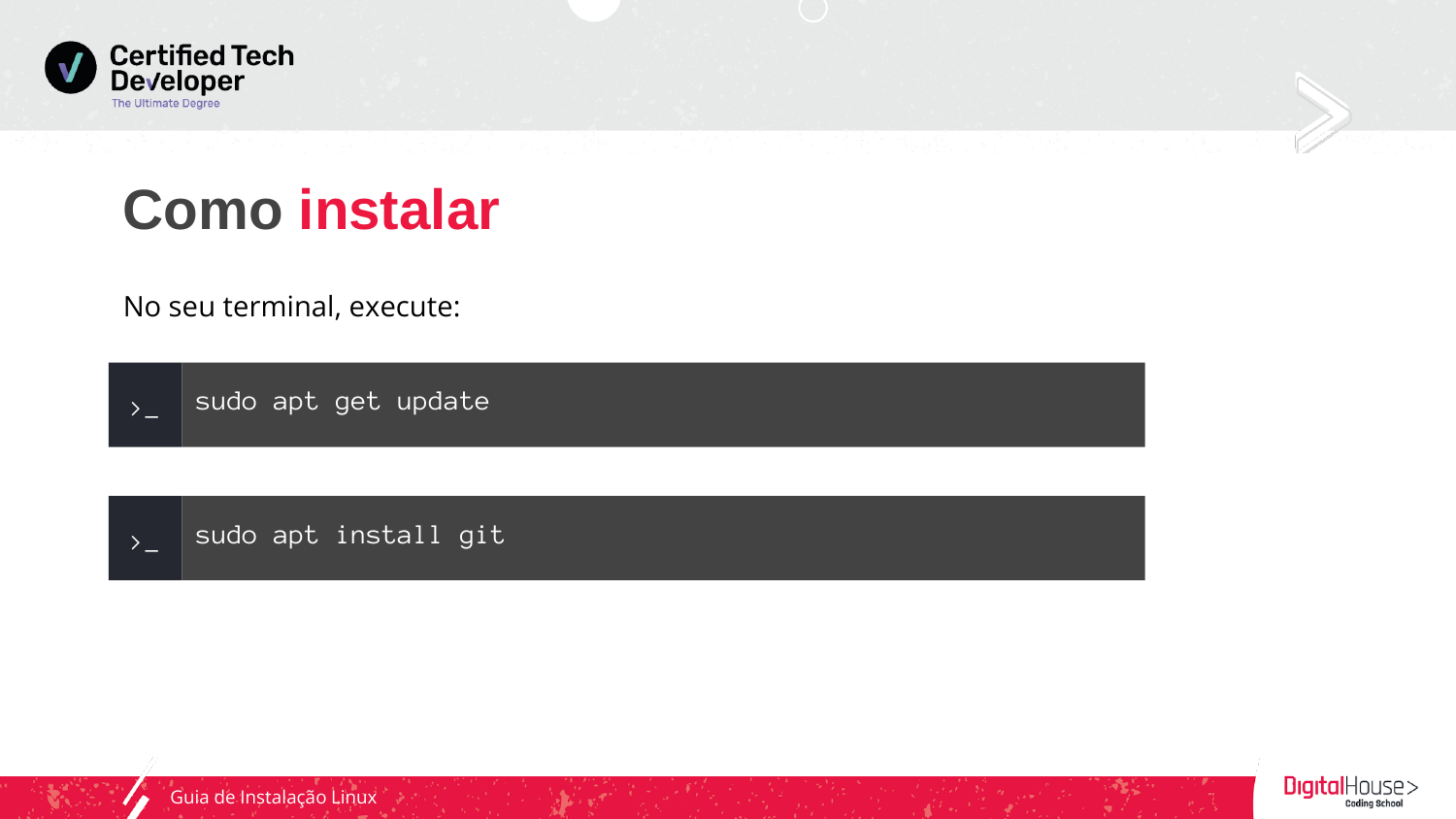

# Como instalar
No seu terminal, execute:

>_
sudo apt get update
>_
sudo apt install git